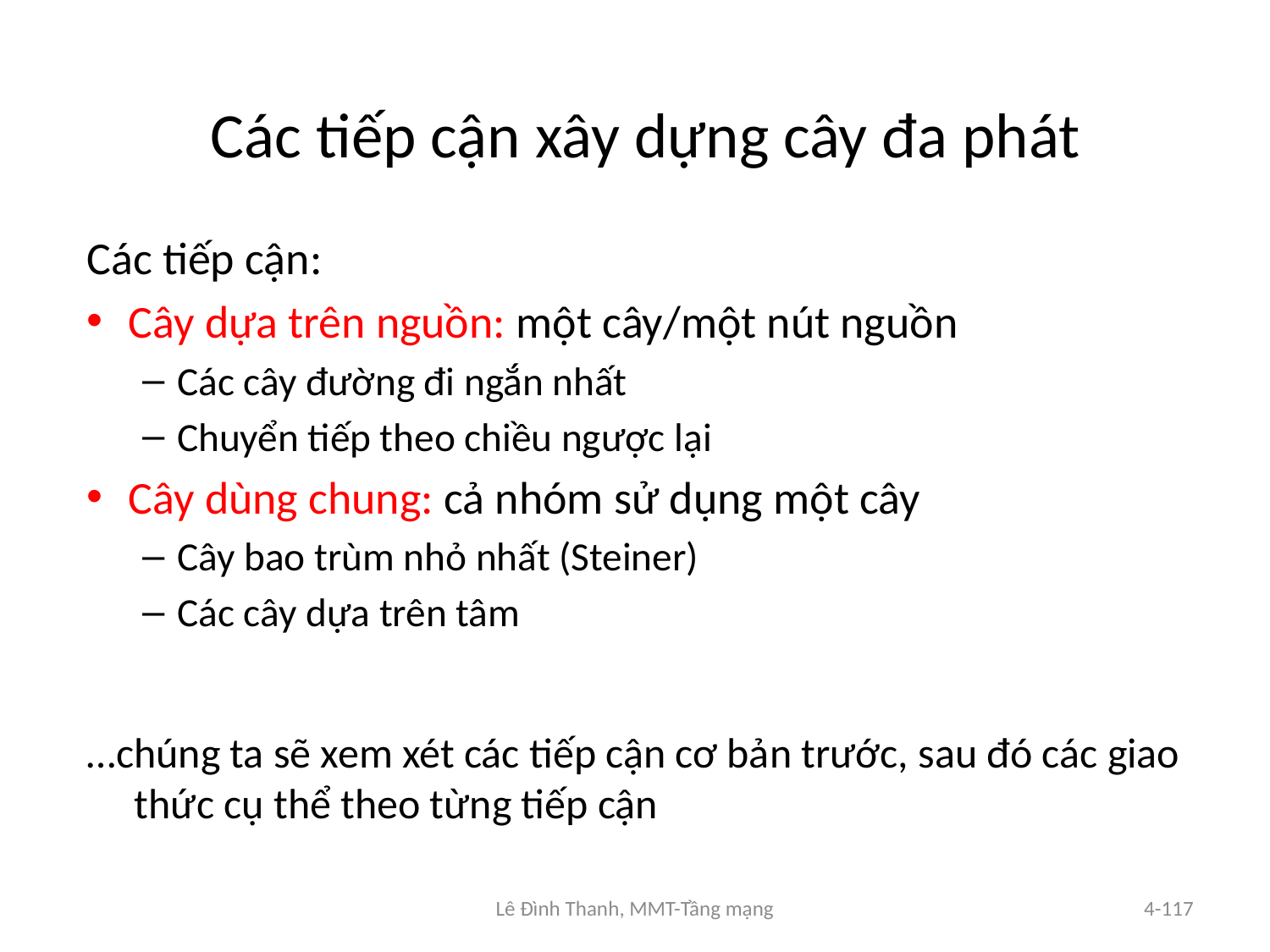

# Các tiếp cận xây dựng cây đa phát
Các tiếp cận:
Cây dựa trên nguồn: một cây/một nút nguồn
Các cây đường đi ngắn nhất
Chuyển tiếp theo chiều ngược lại
Cây dùng chung: cả nhóm sử dụng một cây
Cây bao trùm nhỏ nhất (Steiner)
Các cây dựa trên tâm
…chúng ta sẽ xem xét các tiếp cận cơ bản trước, sau đó các giao thức cụ thể theo từng tiếp cận
Lê Đình Thanh, MMT-Tầng mạng
4-117